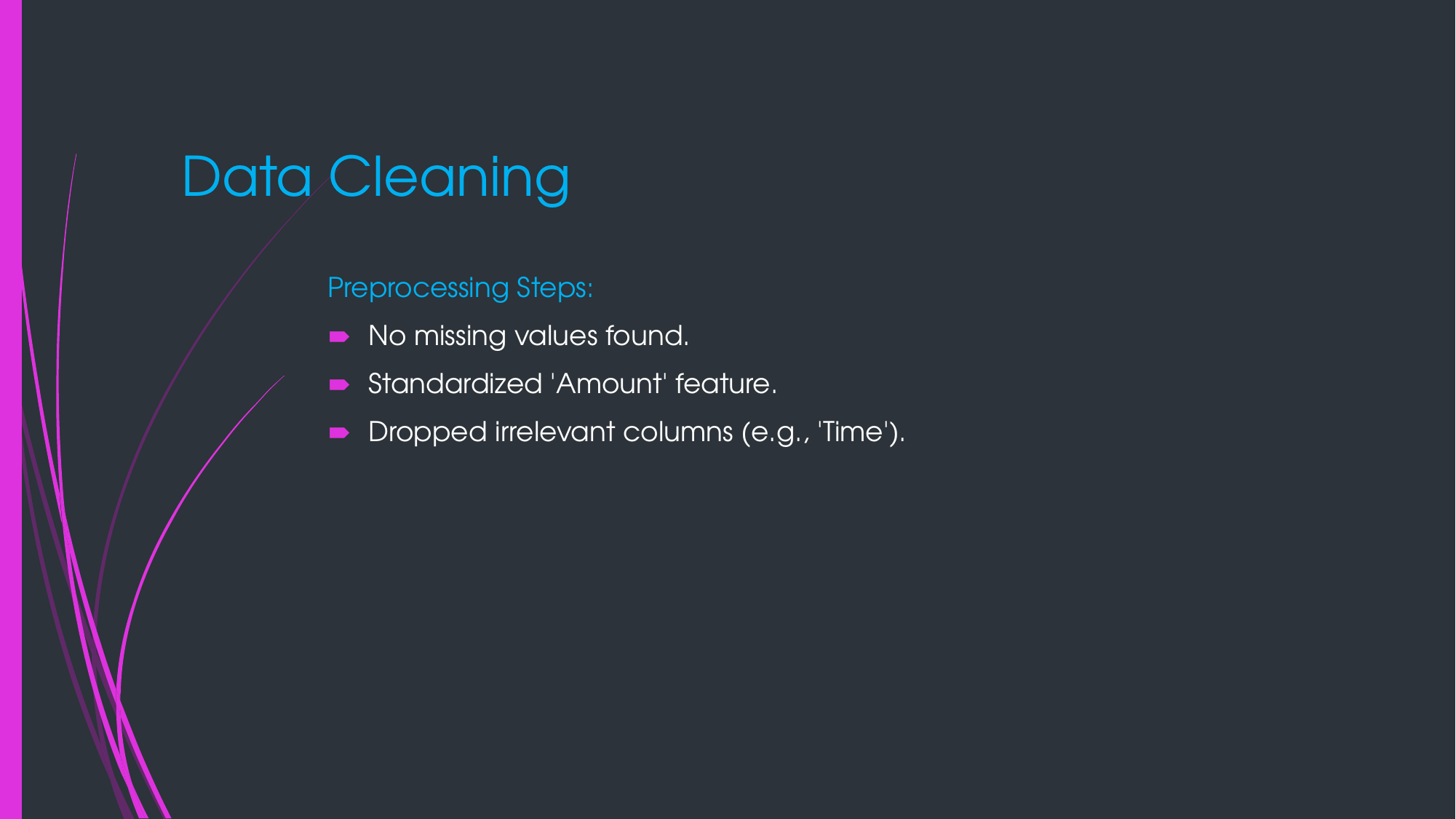

# Data Cleaning
Preprocessing Steps:
No missing values found.
Standardized 'Amount' feature.
Dropped irrelevant columns (e.g., 'Time').